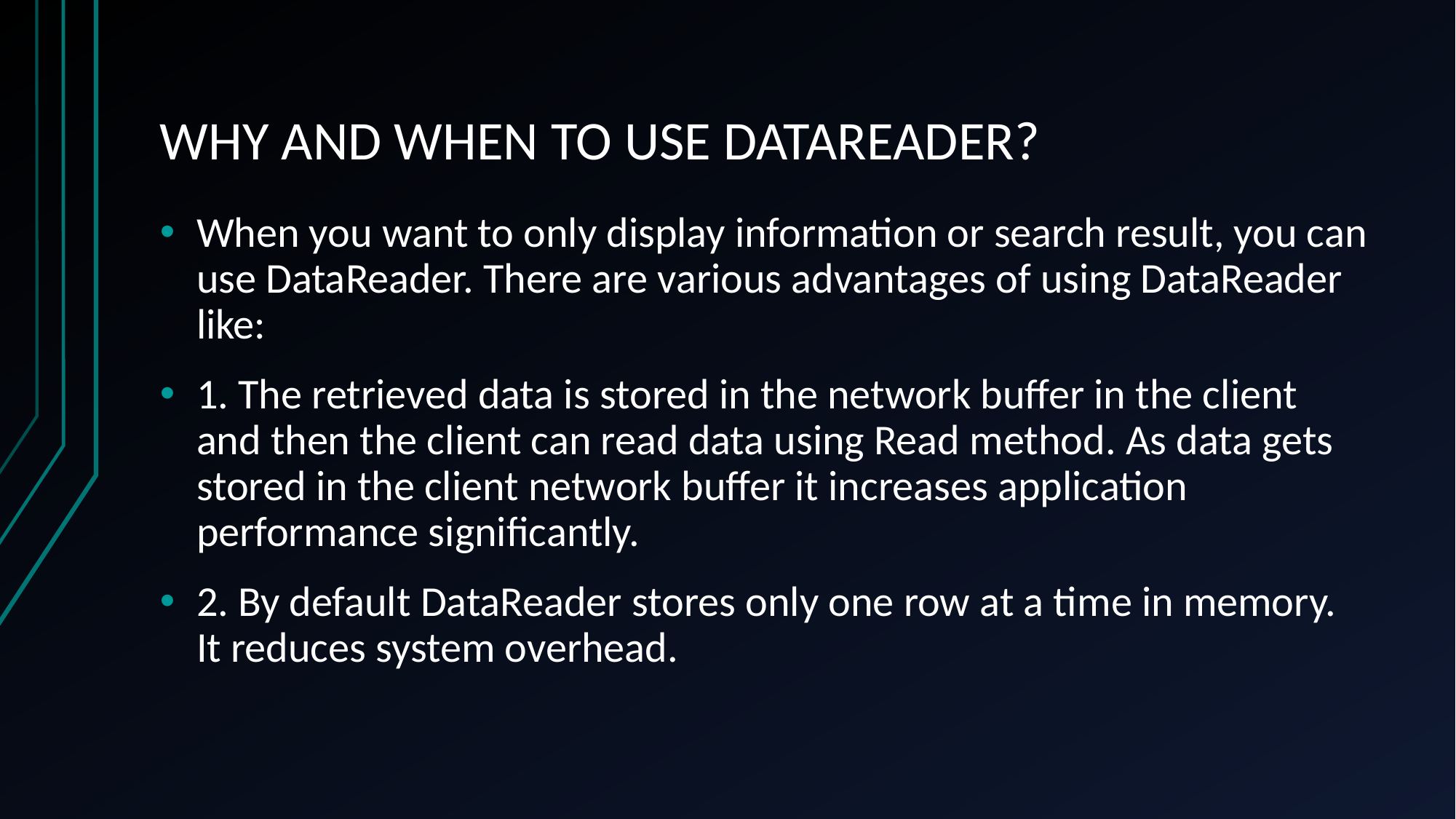

# WHY AND WHEN TO USE DATAREADER?
When you want to only display information or search result, you can use DataReader. There are various advantages of using DataReader like:
1. The retrieved data is stored in the network buffer in the client and then the client can read data using Read method. As data gets stored in the client network buffer it increases application performance significantly.
2. By default DataReader stores only one row at a time in memory. It reduces system overhead.